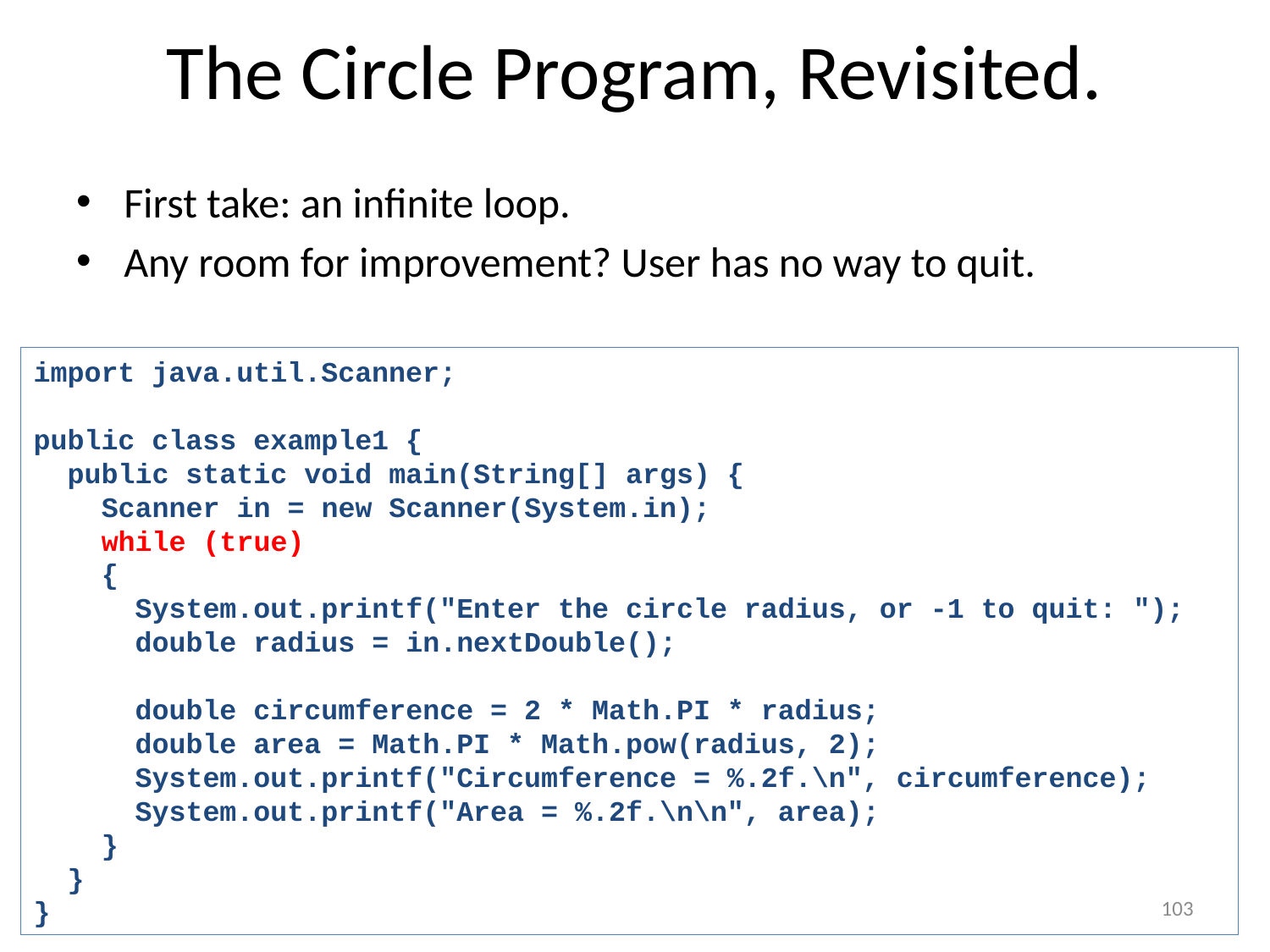

# The Circle Program, Revisited.
First take: an infinite loop.
Any room for improvement? User has no way to quit.
import java.util.Scanner;

public class example1 {
  public static void main(String[] args) {
    Scanner in = new Scanner(System.in);
    while (true)
    {
      System.out.printf("Enter the circle radius, or -1 to quit: ");
      double radius = in.nextDouble();

      double circumference = 2 * Math.PI * radius;
      double area = Math.PI * Math.pow(radius, 2);
      System.out.printf("Circumference = %.2f.\n", circumference);
      System.out.printf("Area = %.2f.\n\n", area);
    }
  }
}
103